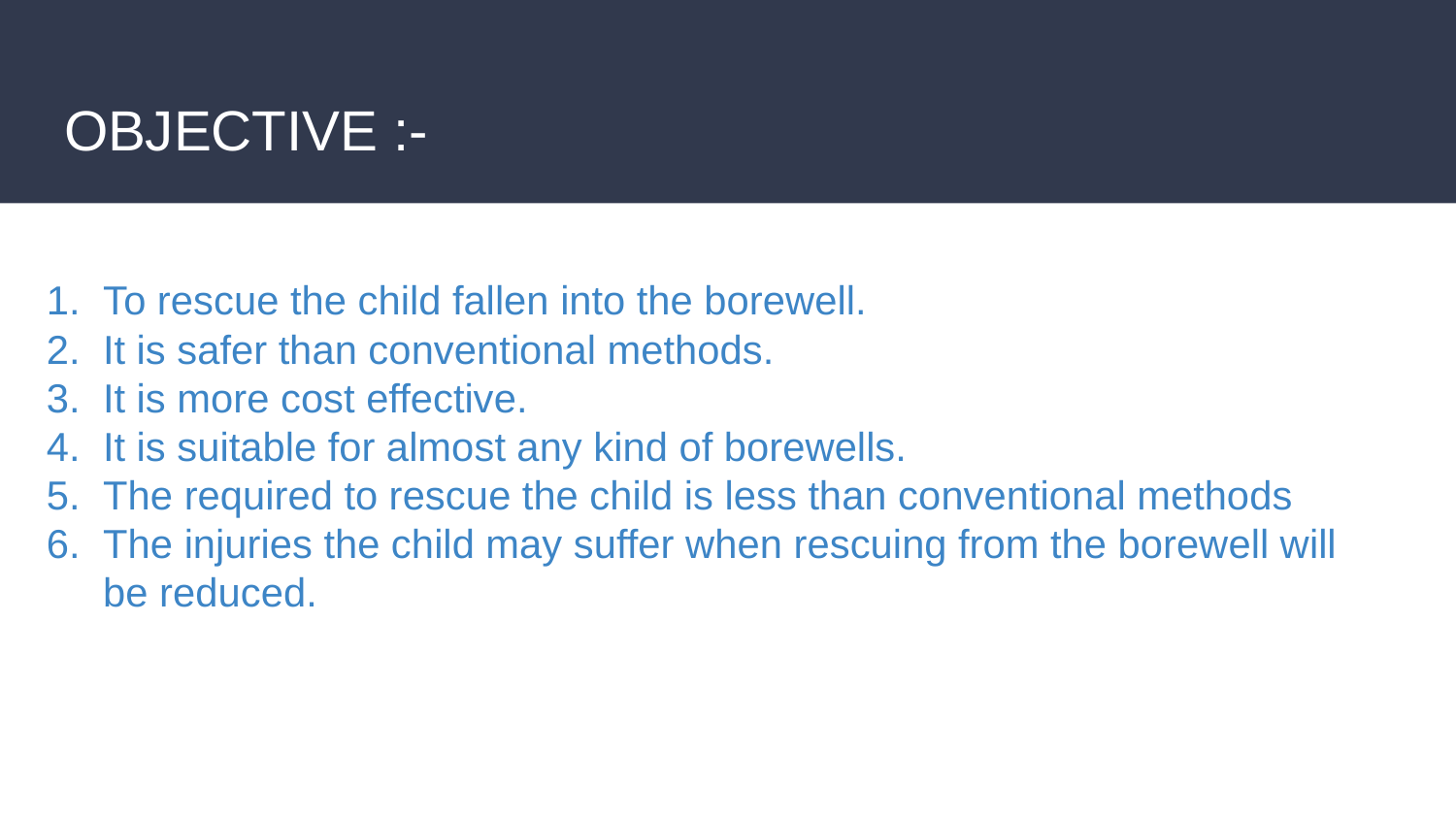

# OBJECTIVE :-

To rescue the child fallen into the borewell.
It is safer than conventional methods.
It is more cost effective.
It is suitable for almost any kind of borewells.
The required to rescue the child is less than conventional methods
The injuries the child may suffer when rescuing from the borewell will be reduced.